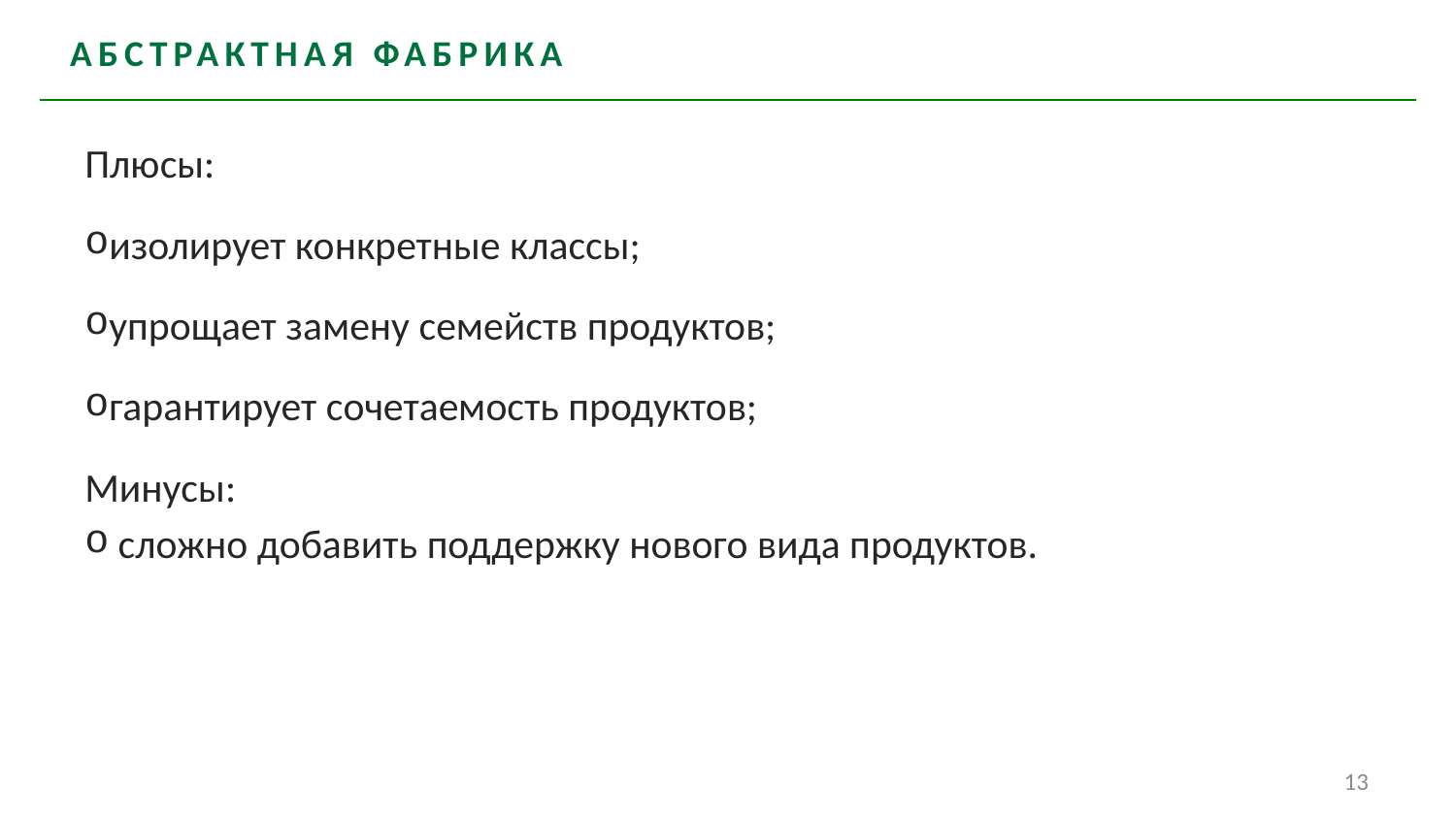

# абстрактная фабрика
Плюсы:
изолирует конкретные классы;
упрощает замену семейств продуктов;
гарантирует сочетаемость продуктов;
Минусы:
 сложно добавить поддержку нового вида продуктов.
13